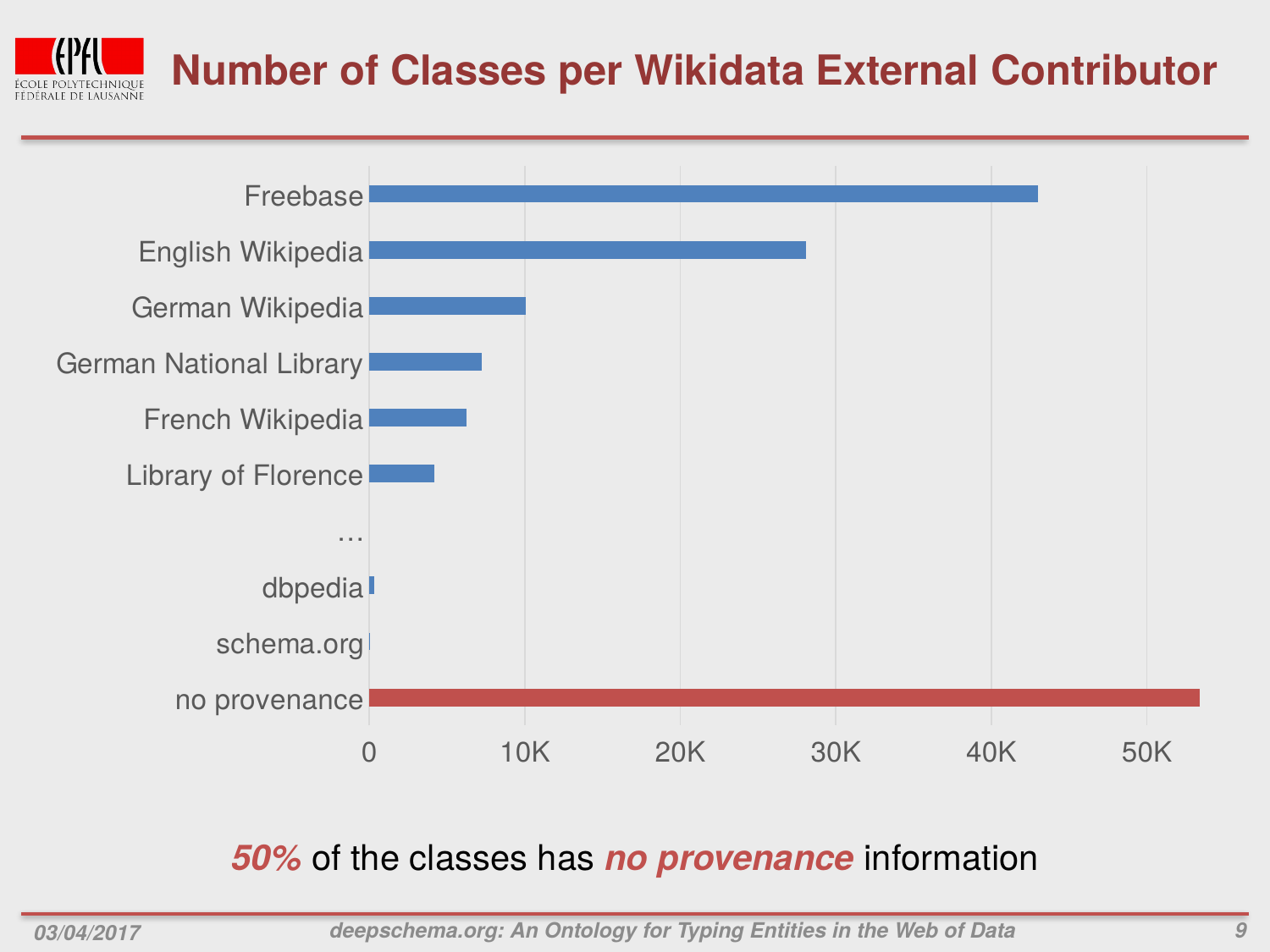

# Number of Classes per Wikidata External Contributor

### Chart

| Category |  |
|---|---|
| no provenance | 53386.0 |
| schema.org | 5.0 |
| dbpedia | 321.0 |
| … | None |
| Library of Florence | 4168.0 |
| French Wikipedia | 6267.0 |
| German National Library | 7248.0 |
| German Wikipedia | 10053.0 |
| English Wikipedia | 28073.0 |
| Freebase | 43030.0 |
50% of the classes has no provenance information
03/04/2017
deepschema.org: An Ontology for Typing Entities in the Web of Data
9